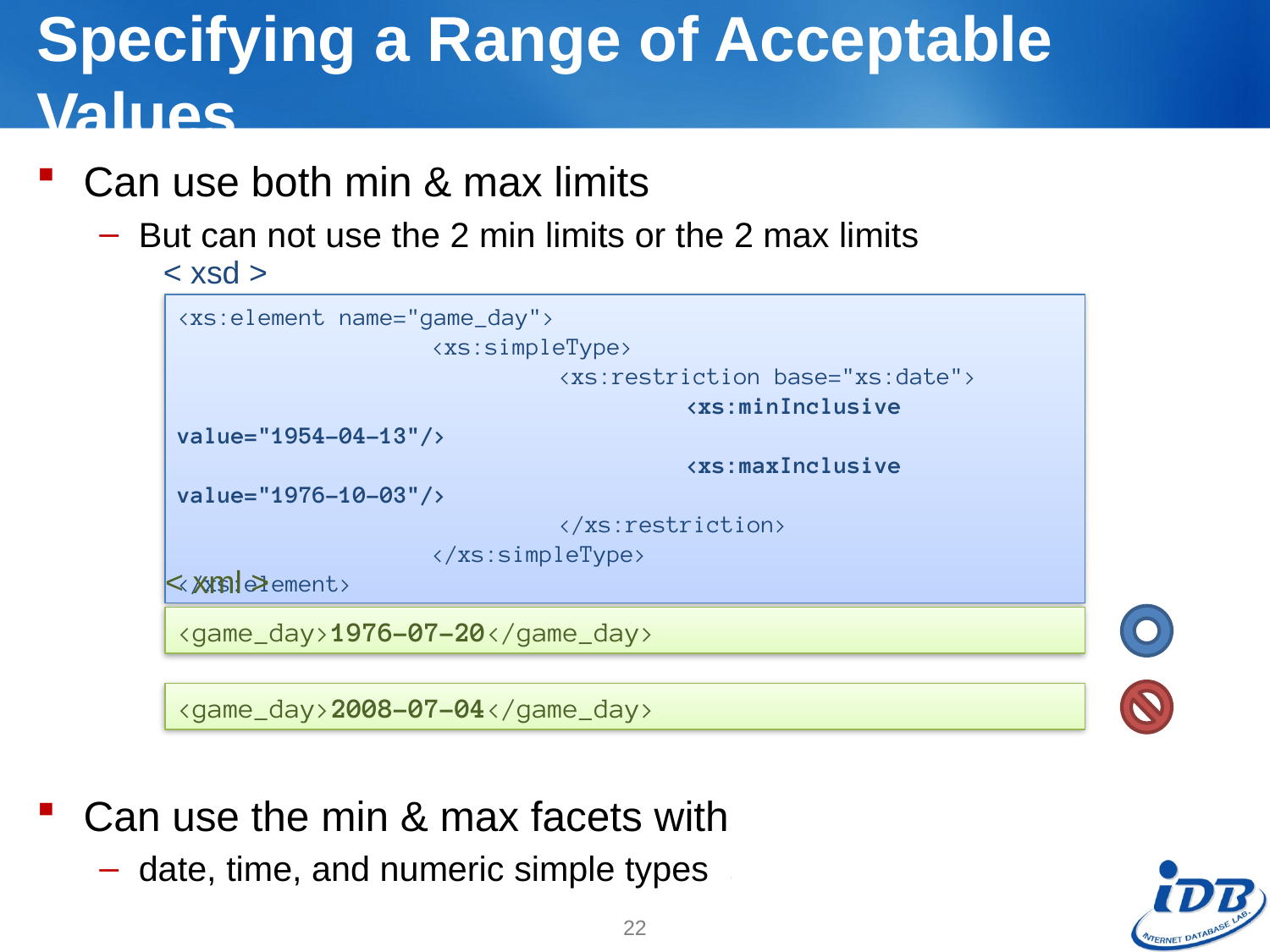

# Specifying a Range of Acceptable Values
Can use both min & max limits
But can not use the 2 min limits or the 2 max limits

Can use the min & max facets with
date, time, and numeric simple types
< xsd >
<xs:element name="game_day">
		<xs:simpleType>
			<xs:restriction base="xs:date">
				<xs:minInclusive value="1954-04-13"/>
				<xs:maxInclusive value="1976-10-03"/>
			</xs:restriction>
		</xs:simpleType>
</xs:element>
< xml >

<game_day>1976-07-20</game_day>

<game_day>2008-07-04</game_day>
22